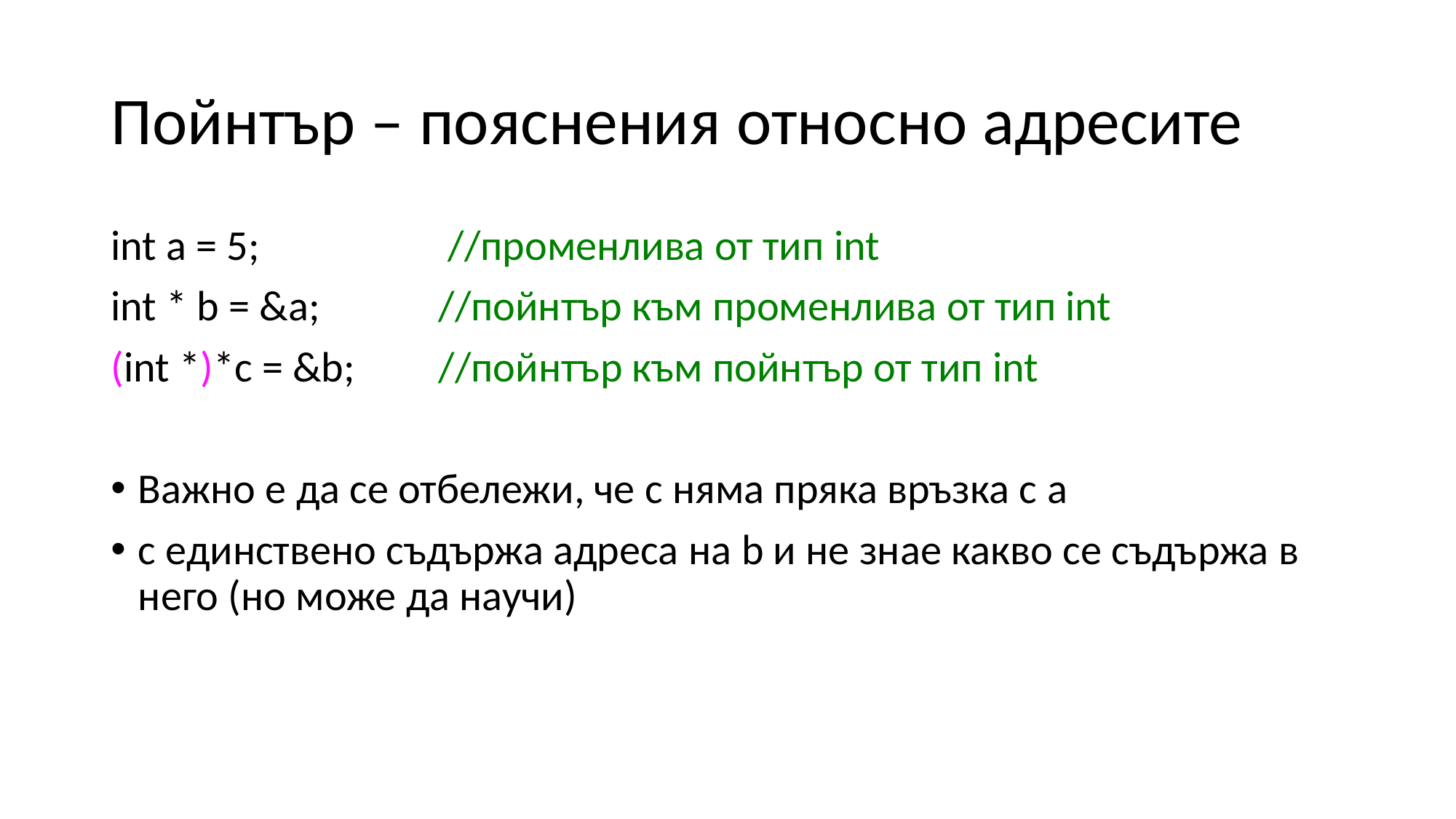

# Пойнтър – пояснения относно адресите
int a = 5;		 //променлива от тип int
int * b = &a; 	//пойнтър към променлива от тип int
(int *)*c = &b;	//пойнтър към пойнтър от тип int

Важно е да се отбележи, че c няма пряка връзка с a
c единствено съдържа адреса на b и не знае какво се съдържа в него (но може да научи)